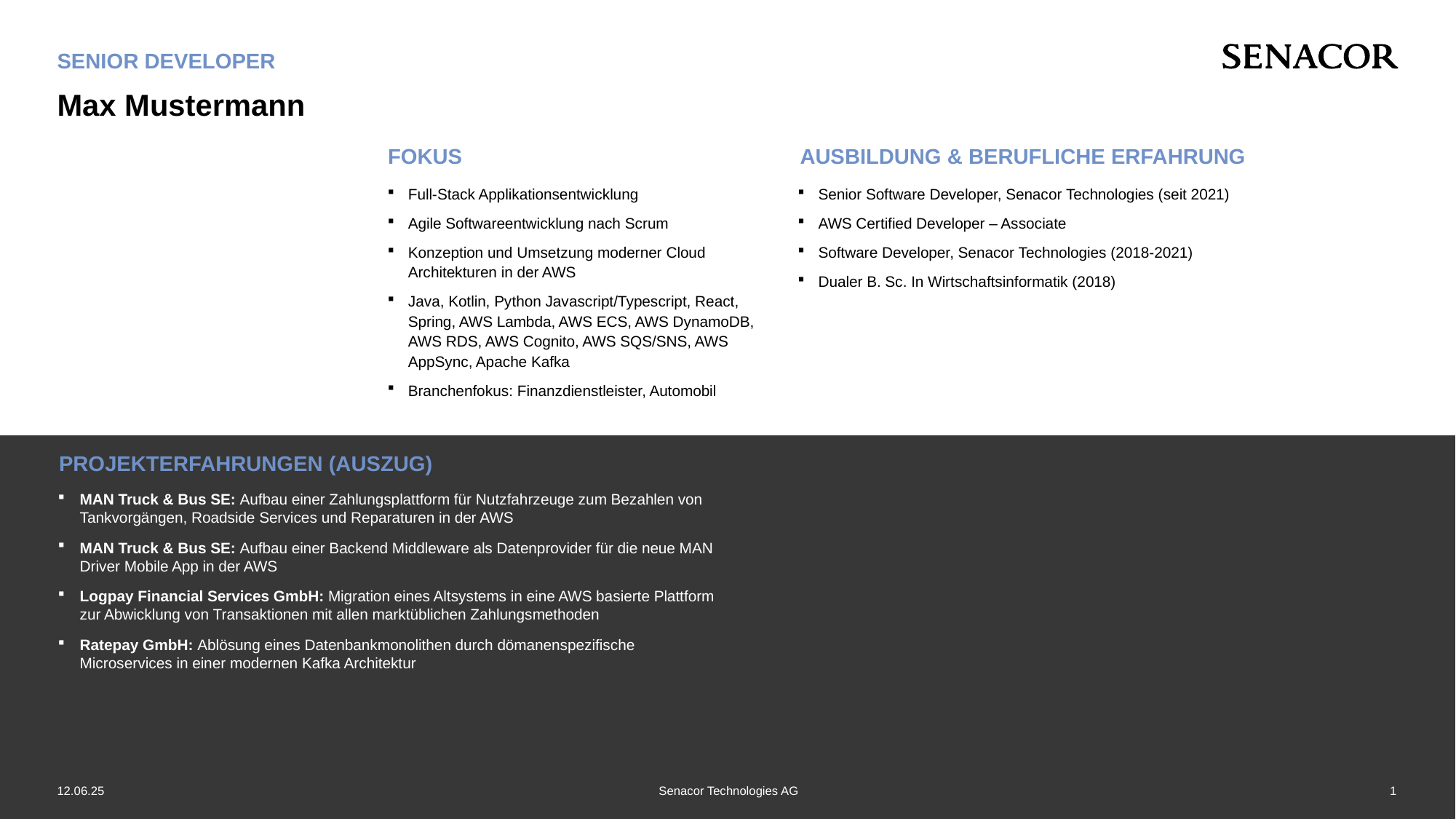

Senior Developer
# Max Mustermann

Full-Stack Applikationsentwicklung
Agile Softwareentwicklung nach Scrum
Konzeption und Umsetzung moderner Cloud Architekturen in der AWS
Java, Kotlin, Python Javascript/Typescript, React, Spring, AWS Lambda, AWS ECS, AWS DynamoDB, AWS RDS, AWS Cognito, AWS SQS/SNS, AWS AppSync, Apache Kafka
Branchenfokus: Finanzdienstleister, Automobil

Senior Software Developer, Senacor Technologies (seit 2021)
AWS Certified Developer – Associate
Software Developer, Senacor Technologies (2018-2021)
Dualer B. Sc. In Wirtschaftsinformatik (2018)

MAN Truck & Bus SE: Aufbau einer Zahlungsplattform für Nutzfahrzeuge zum Bezahlen von Tankvorgängen, Roadside Services und Reparaturen in der AWS
MAN Truck & Bus SE: Aufbau einer Backend Middleware als Datenprovider für die neue MAN Driver Mobile App in der AWS
Logpay Financial Services GmbH: Migration eines Altsystems in eine AWS basierte Plattform zur Abwicklung von Transaktionen mit allen marktüblichen Zahlungsmethoden
Ratepay GmbH: Ablösung eines Datenbankmonolithen durch dömanenspezifische Microservices in einer modernen Kafka Architektur

12.06.25
Senacor Technologies AG
1